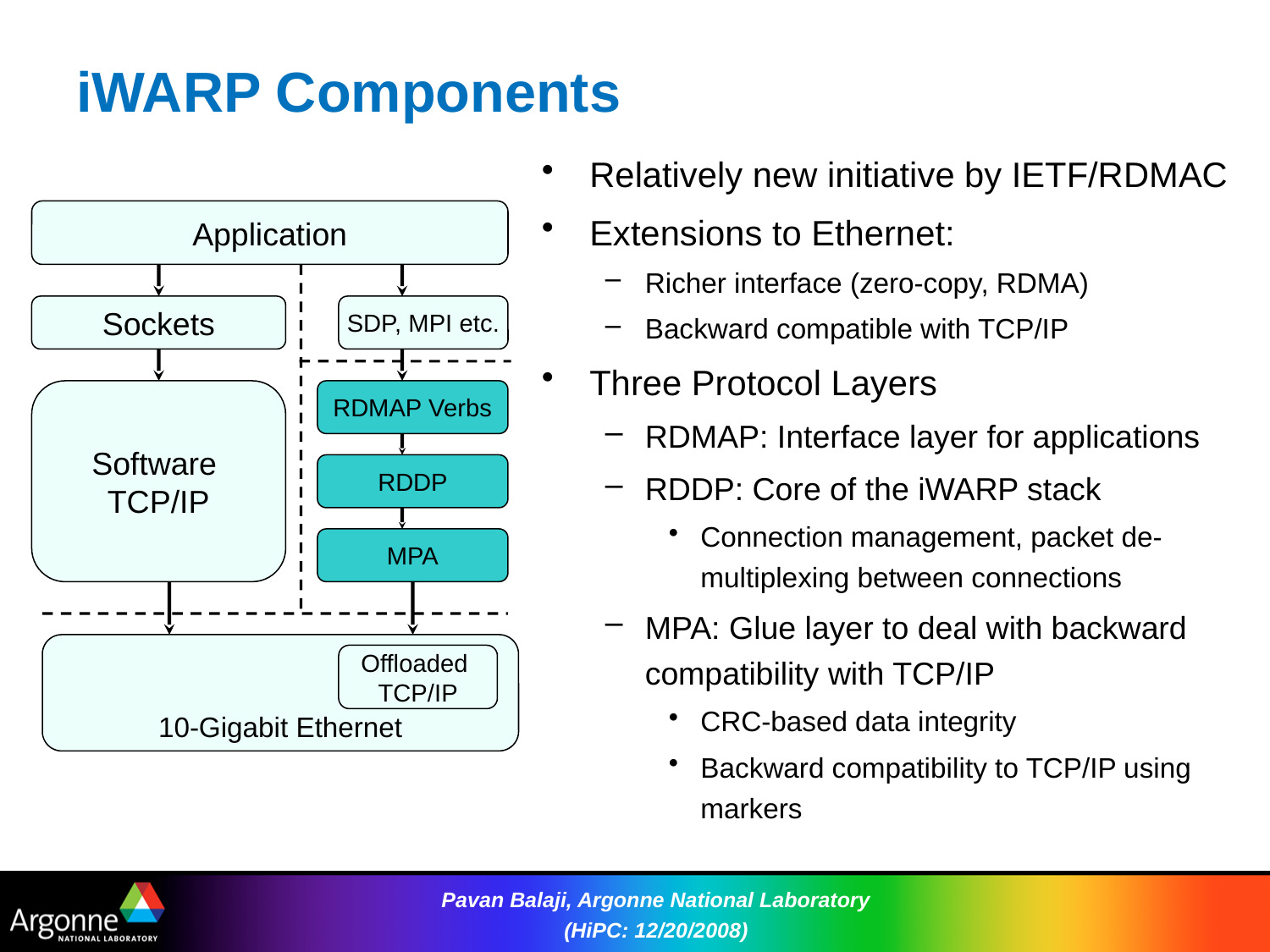

# iWARP Components
Relatively new initiative by IETF/RDMAC
Extensions to Ethernet:
Richer interface (zero-copy, RDMA)
Backward compatible with TCP/IP
Three Protocol Layers
RDMAP: Interface layer for applications
RDDP: Core of the iWARP stack
Connection management, packet de-multiplexing between connections
MPA: Glue layer to deal with backward compatibility with TCP/IP
CRC-based data integrity
Backward compatibility to TCP/IP using markers
Application

Sockets
SDP, MPI etc.

Software
TCP/IP
RDMAP Verbs

RDDP

MPA

10-Gigabit Ethernet
Offloaded
TCP/IP
Pavan Balaji, Argonne National Laboratory (HiPC: 12/20/2008)